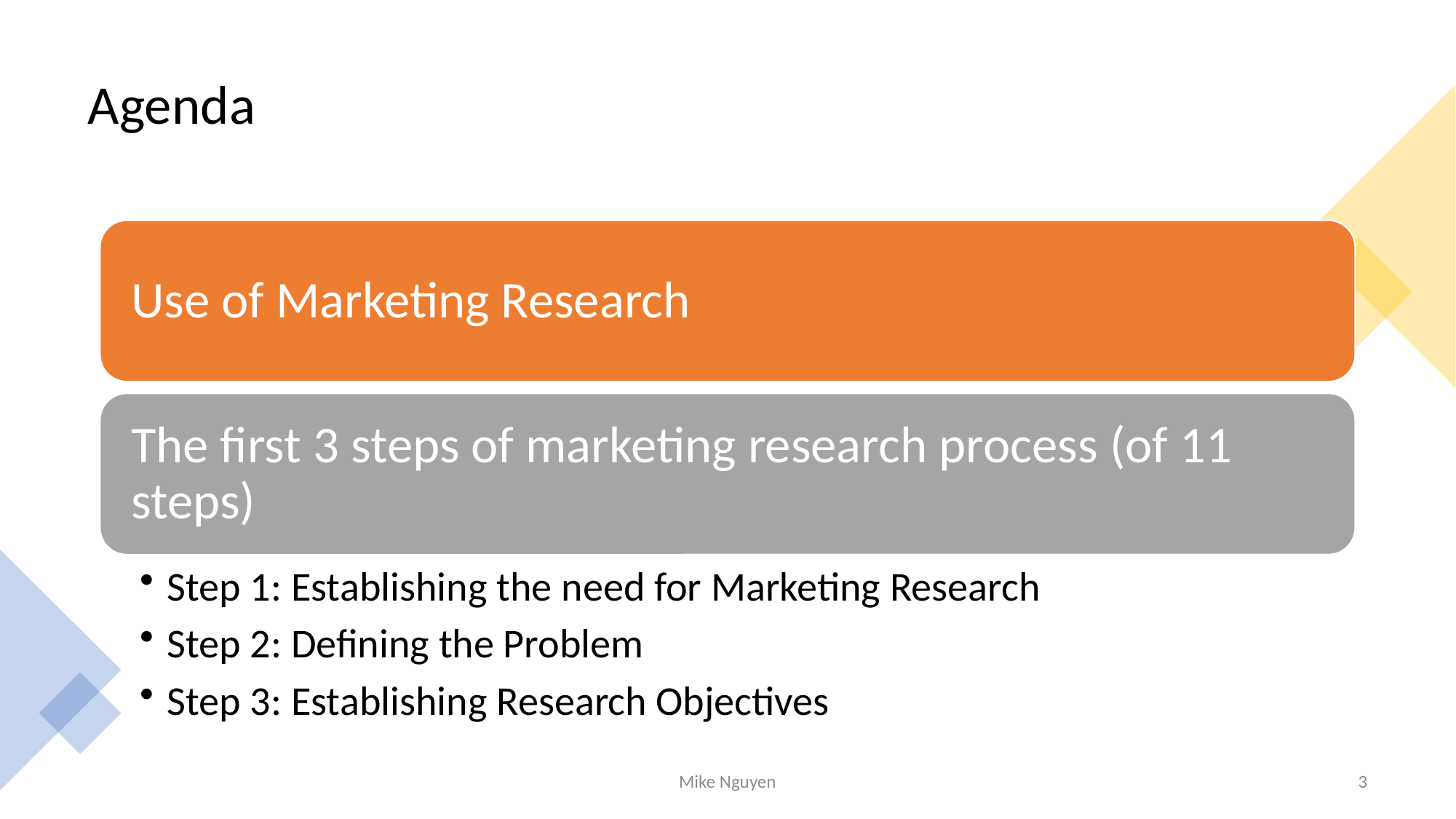

# Agenda

Use of Marketing Research
The first 3 steps of marketing research process (of 11 steps)
Step 1: Establishing the need for Marketing Research
Step 2: Defining the Problem
Step 3: Establishing Research Objectives

Mike Nguyen
3